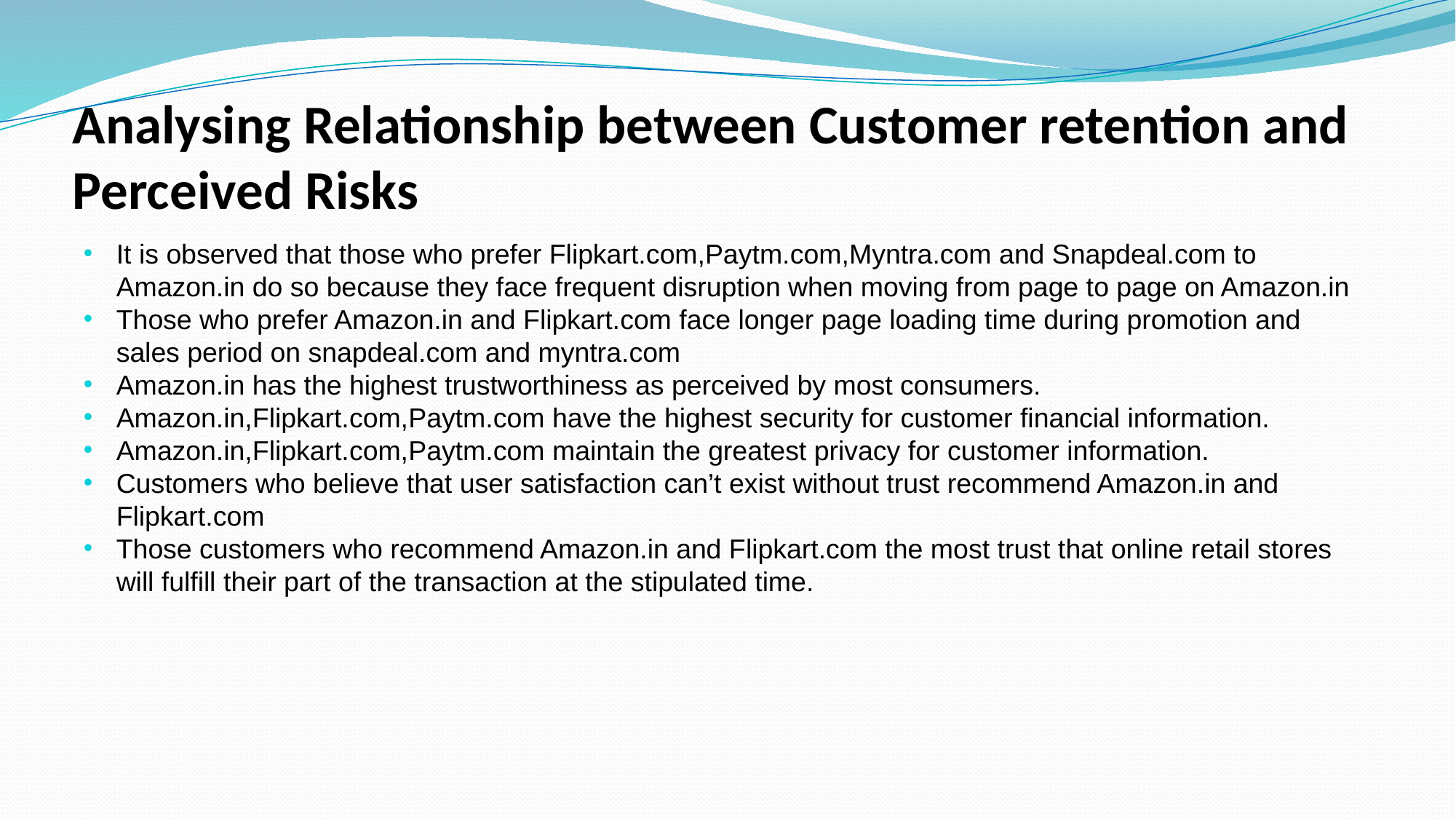

# Analysing Relationship between Customer retention and Perceived Risks
It is observed that those who prefer Flipkart.com,Paytm.com,Myntra.com and Snapdeal.com to Amazon.in do so because they face frequent disruption when moving from page to page on Amazon.in
Those who prefer Amazon.in and Flipkart.com face longer page loading time during promotion and sales period on snapdeal.com and myntra.com
Amazon.in has the highest trustworthiness as perceived by most consumers.
Amazon.in,Flipkart.com,Paytm.com have the highest security for customer financial information.
Amazon.in,Flipkart.com,Paytm.com maintain the greatest privacy for customer information.
Customers who believe that user satisfaction can’t exist without trust recommend Amazon.in and Flipkart.com
Those customers who recommend Amazon.in and Flipkart.com the most trust that online retail stores will fulfill their part of the transaction at the stipulated time.